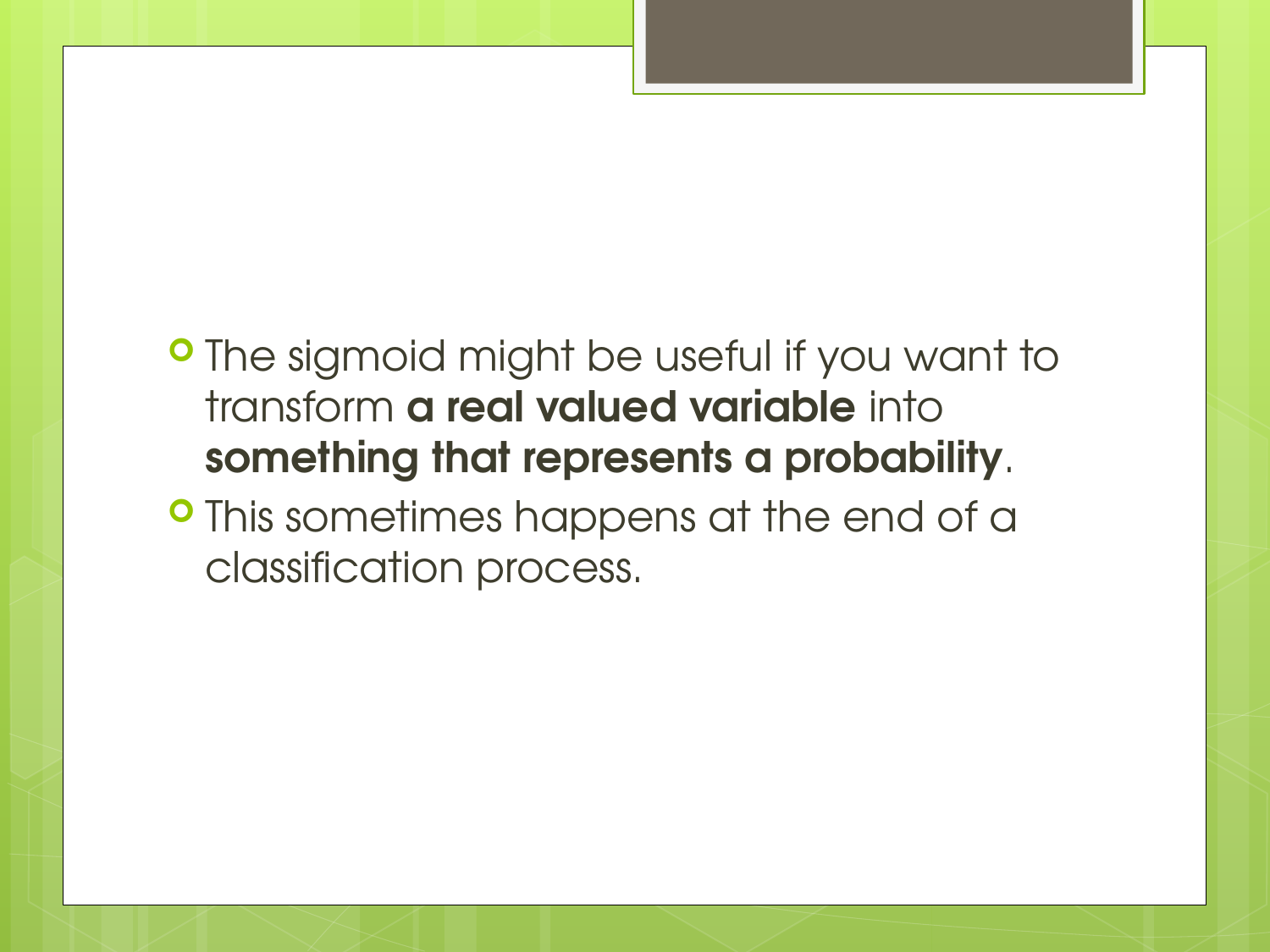

#
The sigmoid might be useful if you want to transform a real valued variable into something that represents a probability.
This sometimes happens at the end of a classification process.